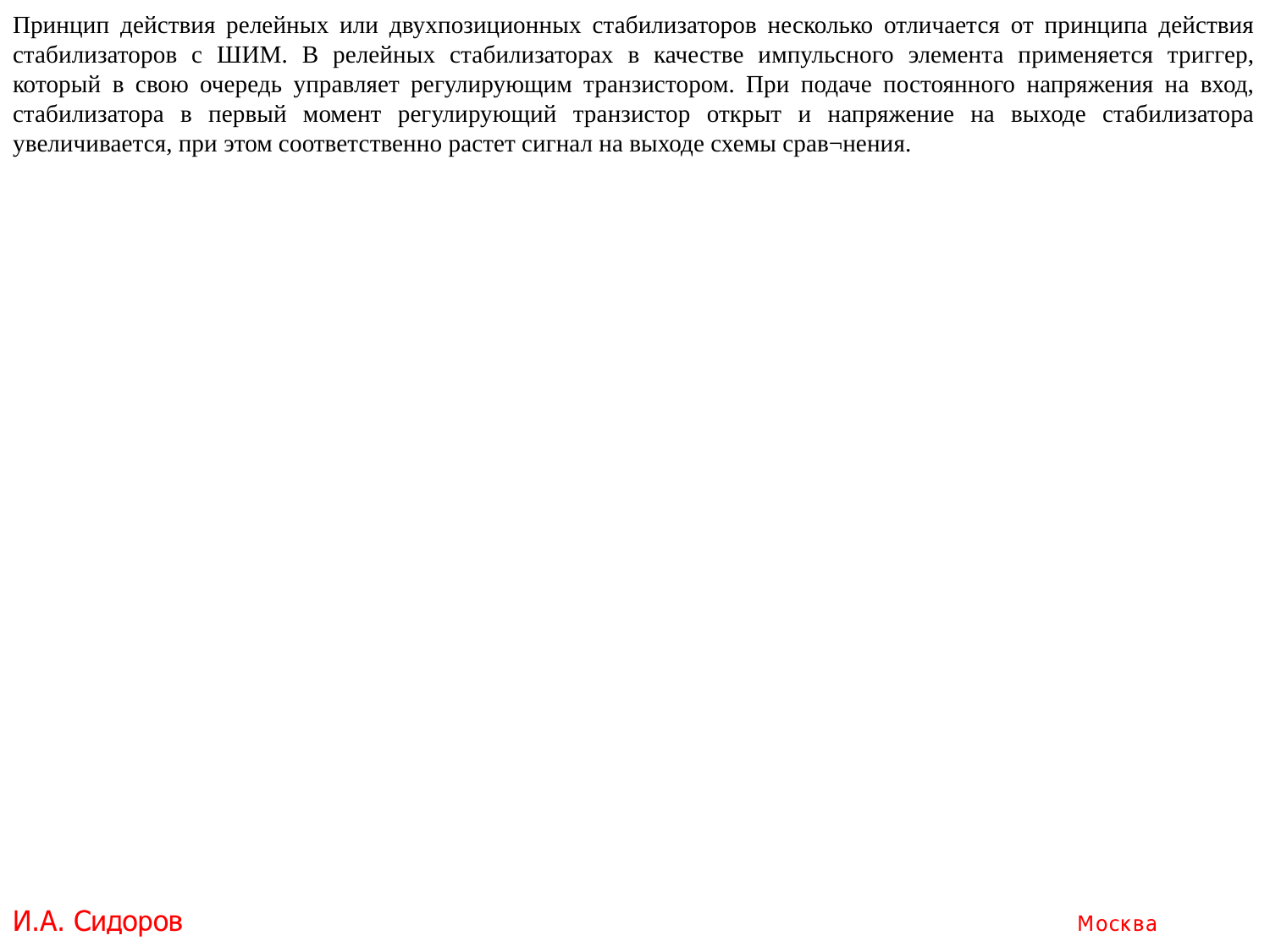

Принцип действия релейных или двухпозиционных стабилизаторов несколько отличается от принципа действия стабилизаторов с ШИМ. В релейных стабилизаторах в качестве импульсного элемента применяется триггер, который в свою очередь управляет регулирующим транзистором. При подаче постоянного напряжения на вход, стабилизатора в первый момент регулирующий транзистор открыт и напряжение на выходе стабилизатора увеличивается, при этом соответственно растет сигнал на выходе схемы срав¬нения.

И.А. Сидоров                                                                                                       Москва